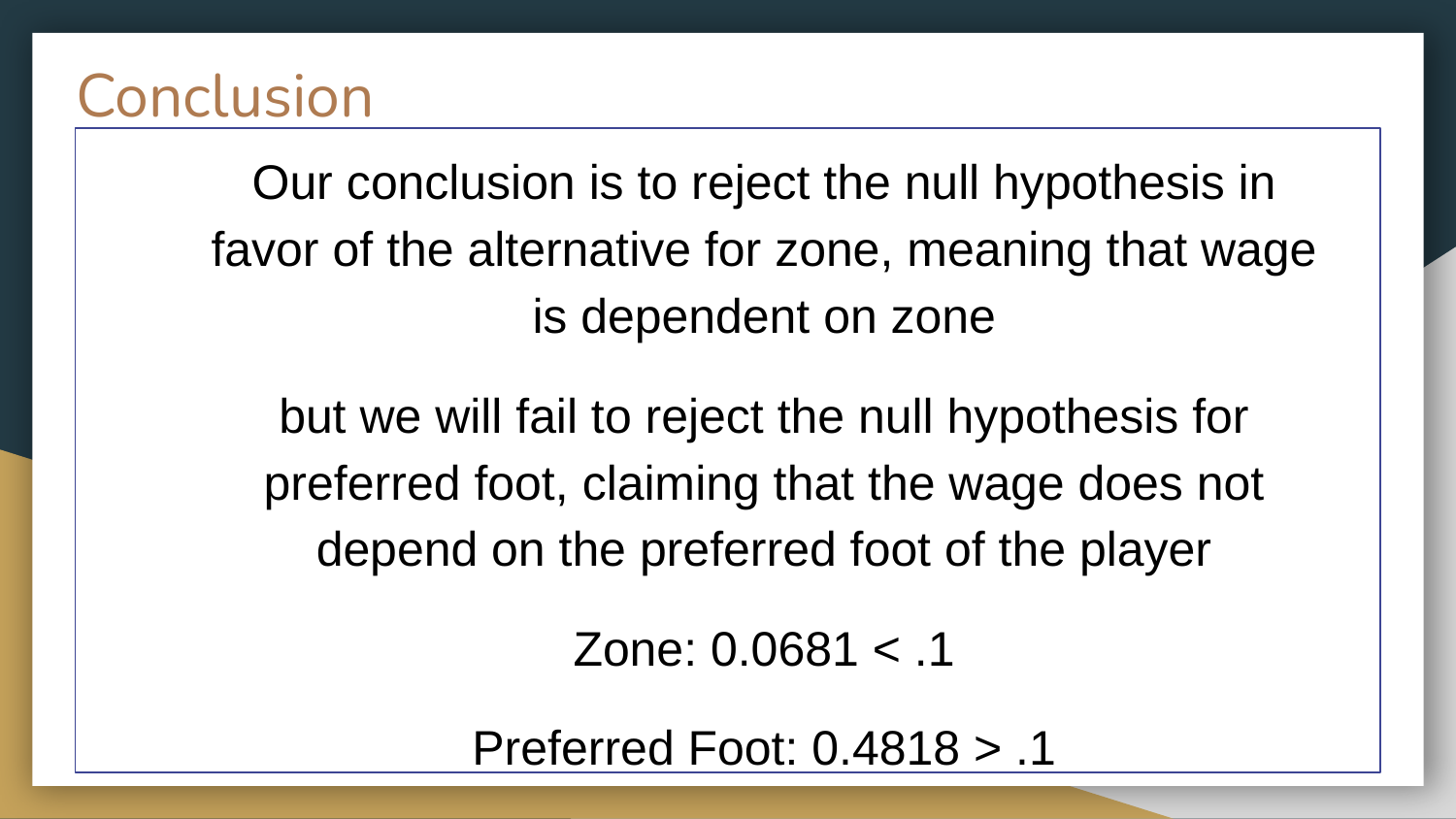

# Conclusion

Our conclusion is to reject the null hypothesis in favor of the alternative for zone, meaning that wage is dependent on zone
but we will fail to reject the null hypothesis for preferred foot, claiming that the wage does not depend on the preferred foot of the player
Zone: 0.0681 < .1
Preferred Foot: 0.4818 > .1